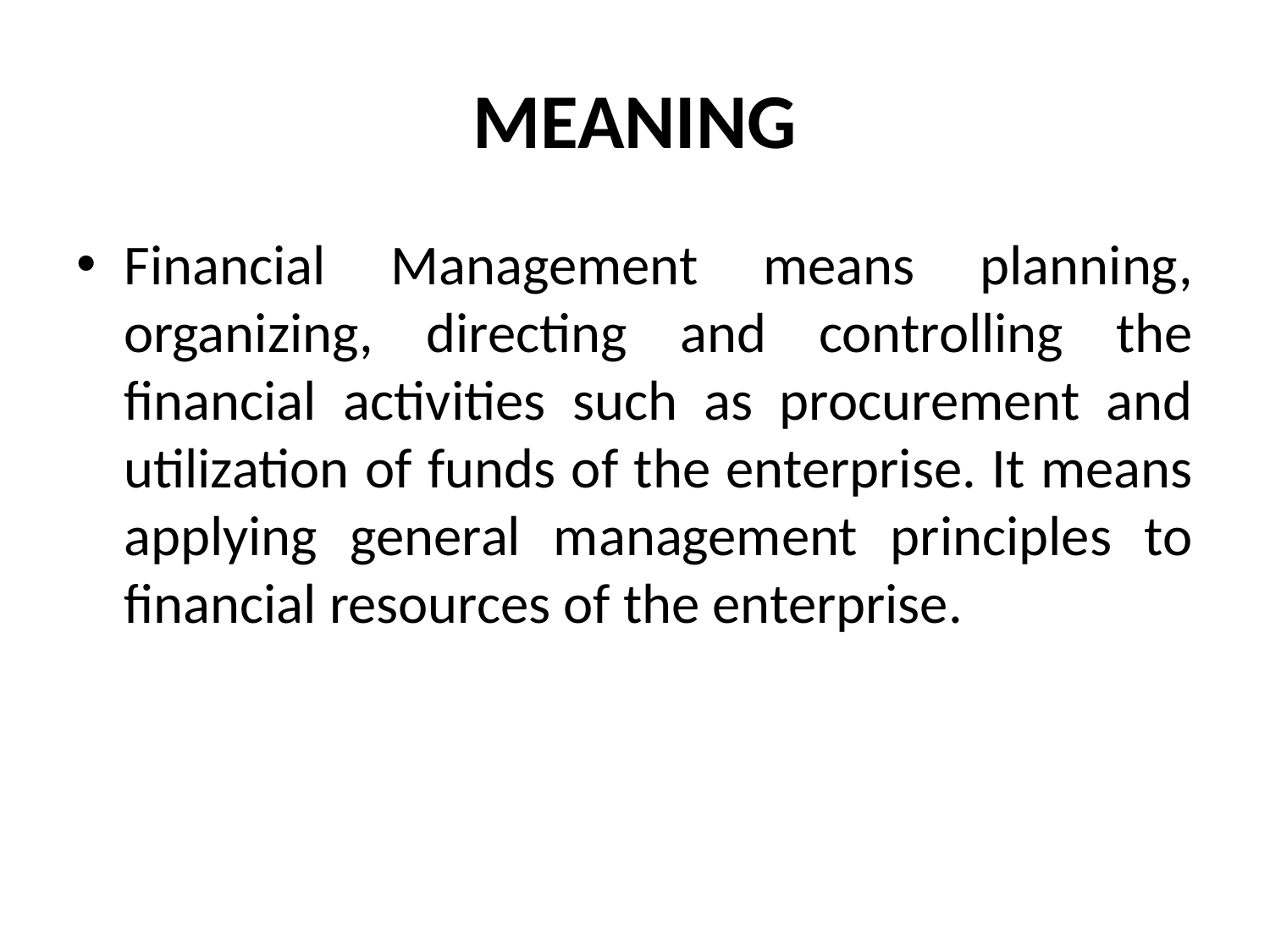

# MEANING
Financial Management means planning, organizing, directing and controlling the financial activities such as procurement and utilization of funds of the enterprise. It means applying general management principles to financial resources of the enterprise.